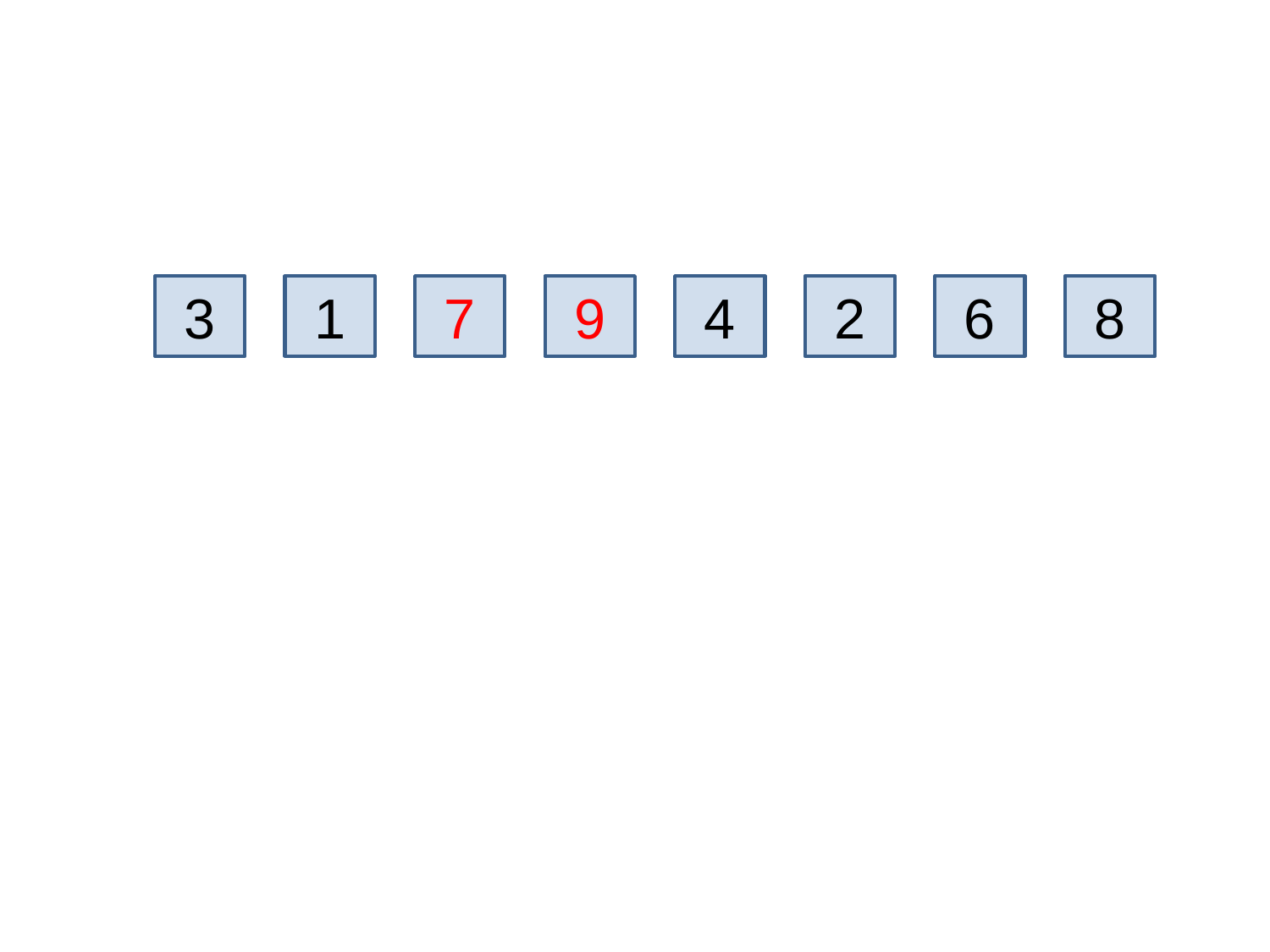

3
1
7
9
4
2
6
8